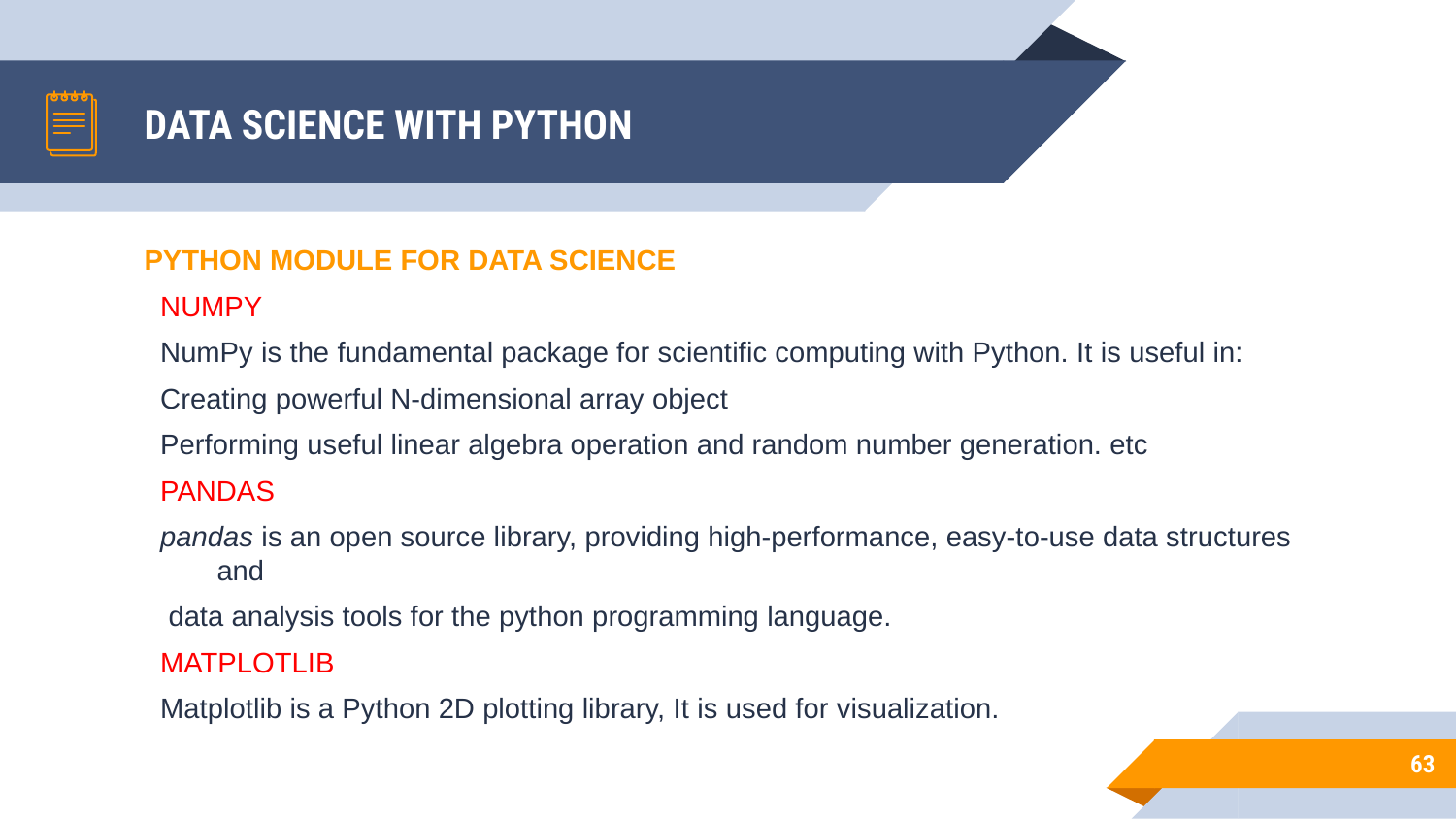

# DATA SCIENCE WITH PYTHON

PYTHON MODULE FOR DATA SCIENCE
NUMPY
NumPy is the fundamental package for scientific computing with Python. It is useful in:
Creating powerful N-dimensional array object
Performing useful linear algebra operation and random number generation. etc
PANDAS
pandas is an open source library, providing high-performance, easy-to-use data structures and
 data analysis tools for the python programming language.
MATPLOTLIB
Matplotlib is a Python 2D plotting library, It is used for visualization.

63